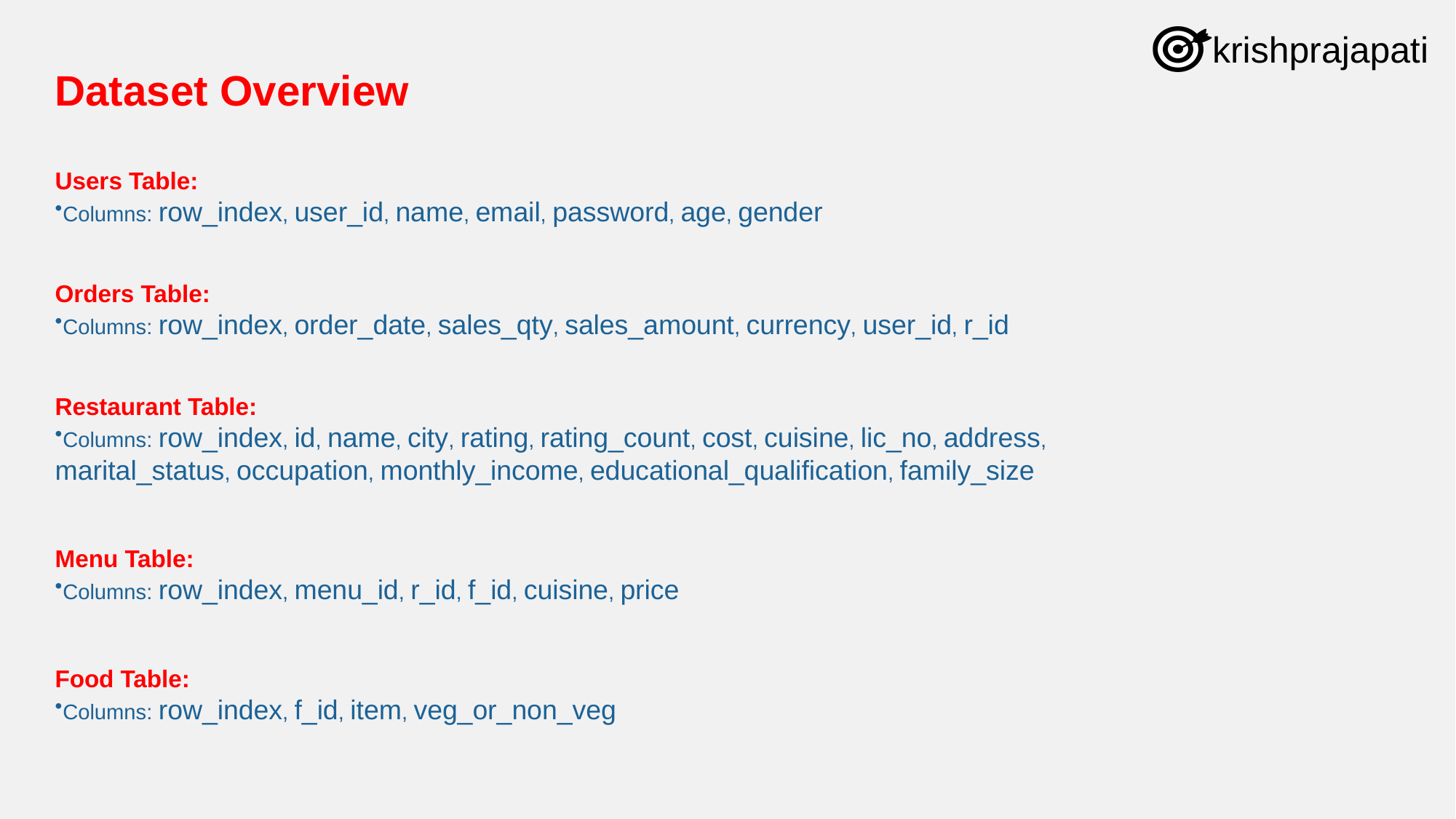

krishprajapati

Dataset Overview

Users Table:
Columns: row_index, user_id, name, email, password, age, gender

Orders Table:
Columns: row_index, order_date, sales_qty, sales_amount, currency, user_id, r_id

Restaurant Table:
Columns: row_index, id, name, city, rating, rating_count, cost, cuisine, lic_no, address, marital_status, occupation, monthly_income, educational_qualification, family_size

Menu Table:
Columns: row_index, menu_id, r_id, f_id, cuisine, price

Food Table:
Columns: row_index, f_id, item, veg_or_non_veg